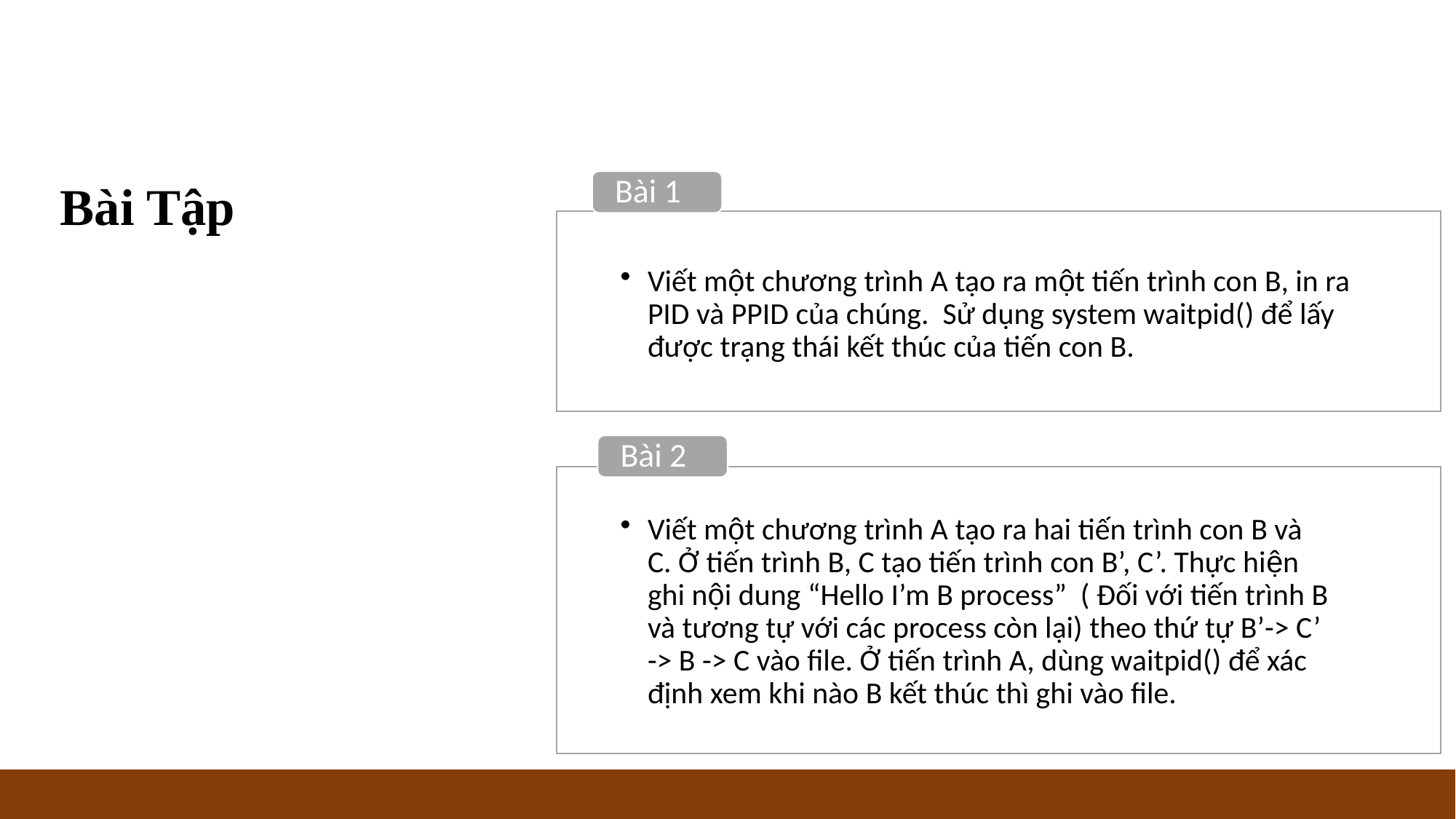

Bài Tập

Bài 1
Viết một chương trình A tạo ra một tiến trình con B, in ra PID và PPID của chúng.  Sử dụng system waitpid() để lấy được trạng thái kết thúc của tiến con B.

Bài 2
Viết một chương trình A tạo ra hai tiến trình con B và C. Ở tiến trình B, C tạo tiến trình con B’, C’. Thực hiện ghi nội dung “Hello I’m B process”  ( Đối với tiến trình B và tương tự với các process còn lại) theo thứ tự B’-> C’ -> B -> C vào file. Ở tiến trình A, dùng waitpid() để xác định xem khi nào B kết thúc thì ghi vào file.